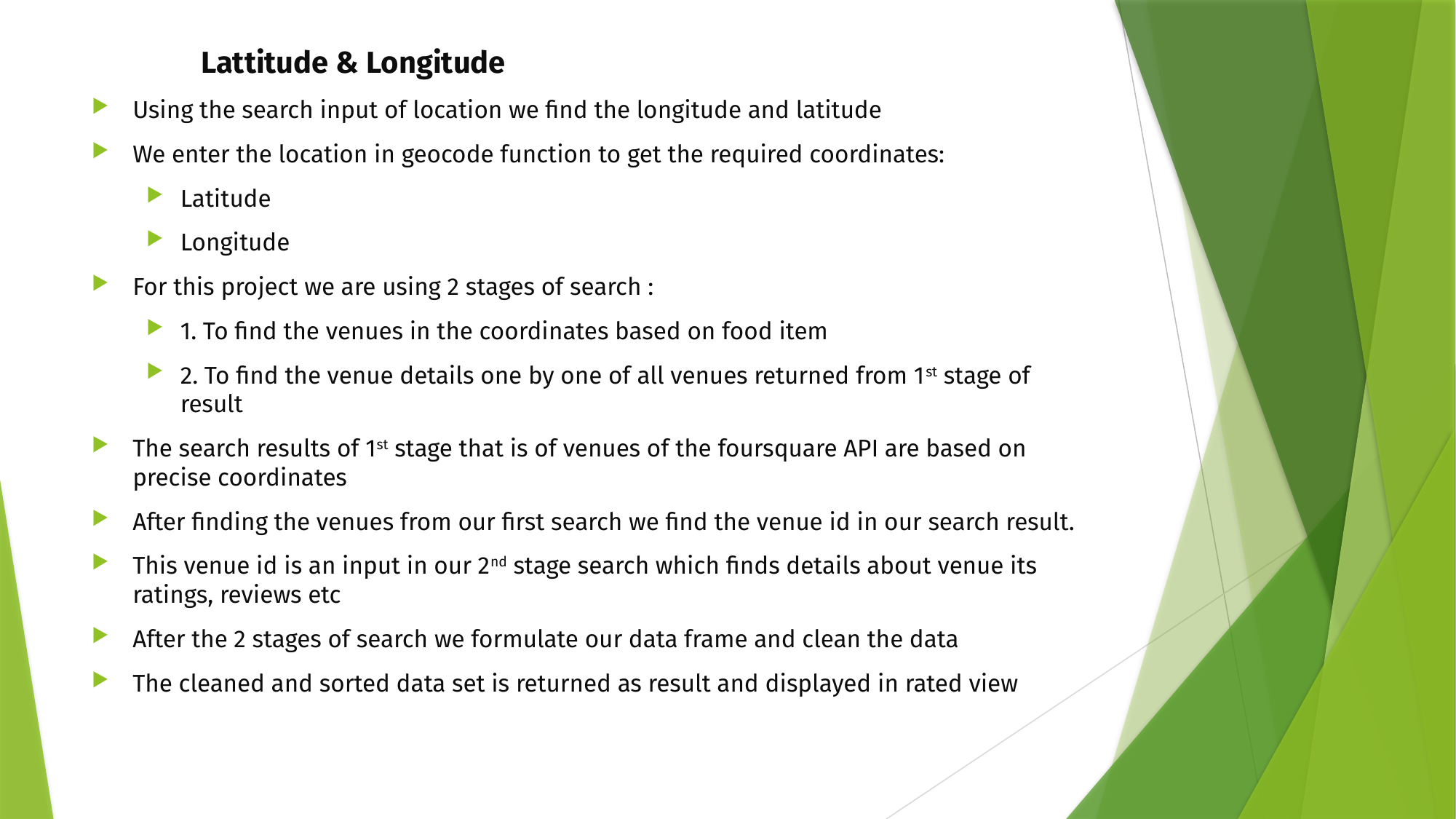

Lattitude & Longitude
Using the search input of location we find the longitude and latitude
We enter the location in geocode function to get the required coordinates:
Latitude
Longitude
For this project we are using 2 stages of search :
1. To find the venues in the coordinates based on food item
2. To find the venue details one by one of all venues returned from 1st stage of result
The search results of 1st stage that is of venues of the foursquare API are based on precise coordinates
After finding the venues from our first search we find the venue id in our search result.
This venue id is an input in our 2nd stage search which finds details about venue its ratings, reviews etc
After the 2 stages of search we formulate our data frame and clean the data
The cleaned and sorted data set is returned as result and displayed in rated view